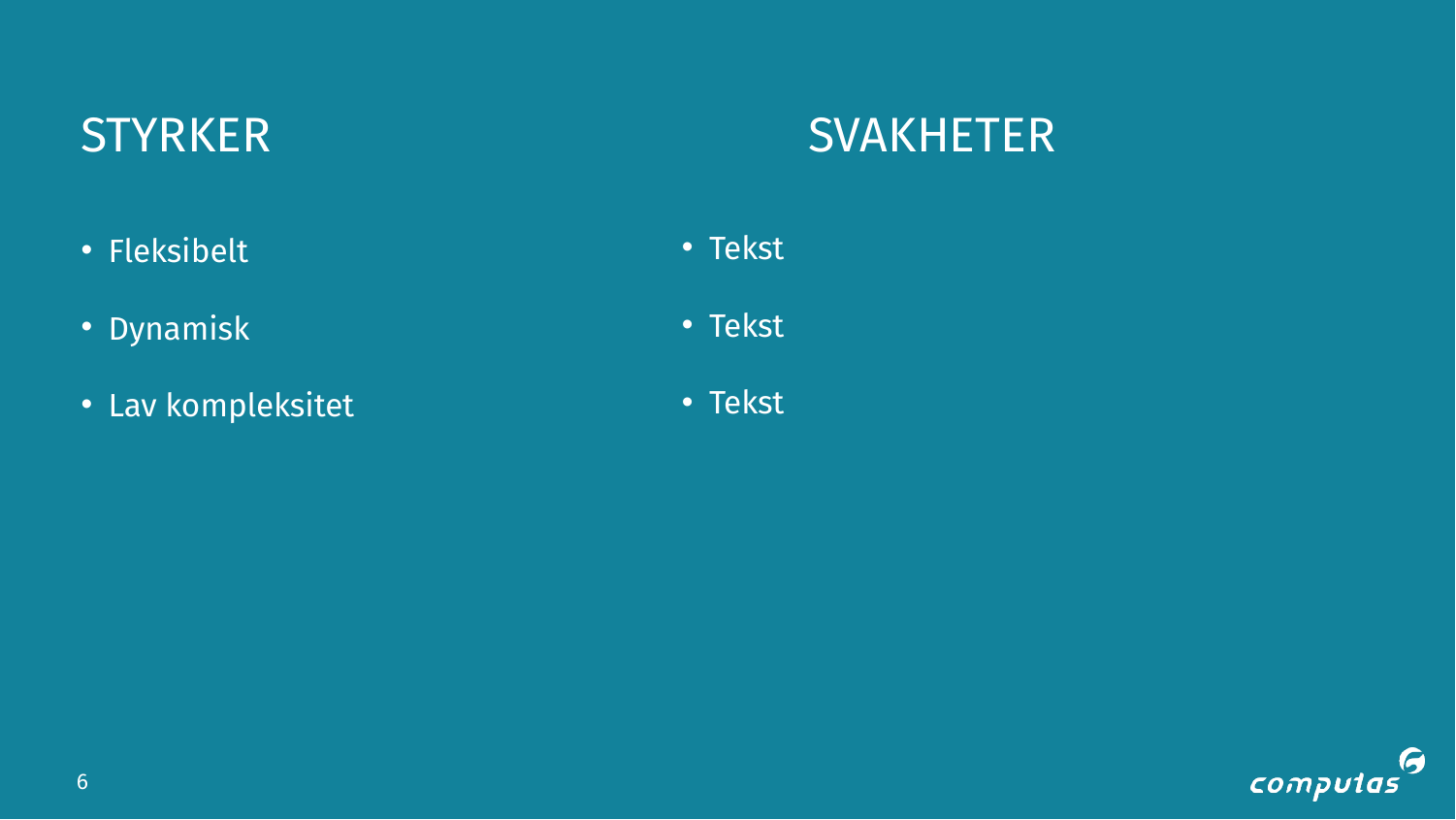

# STYRKER 				SVAKHETER
Tekst

Tekst

Tekst
Fleksibelt

Dynamisk

Lav kompleksitet
6